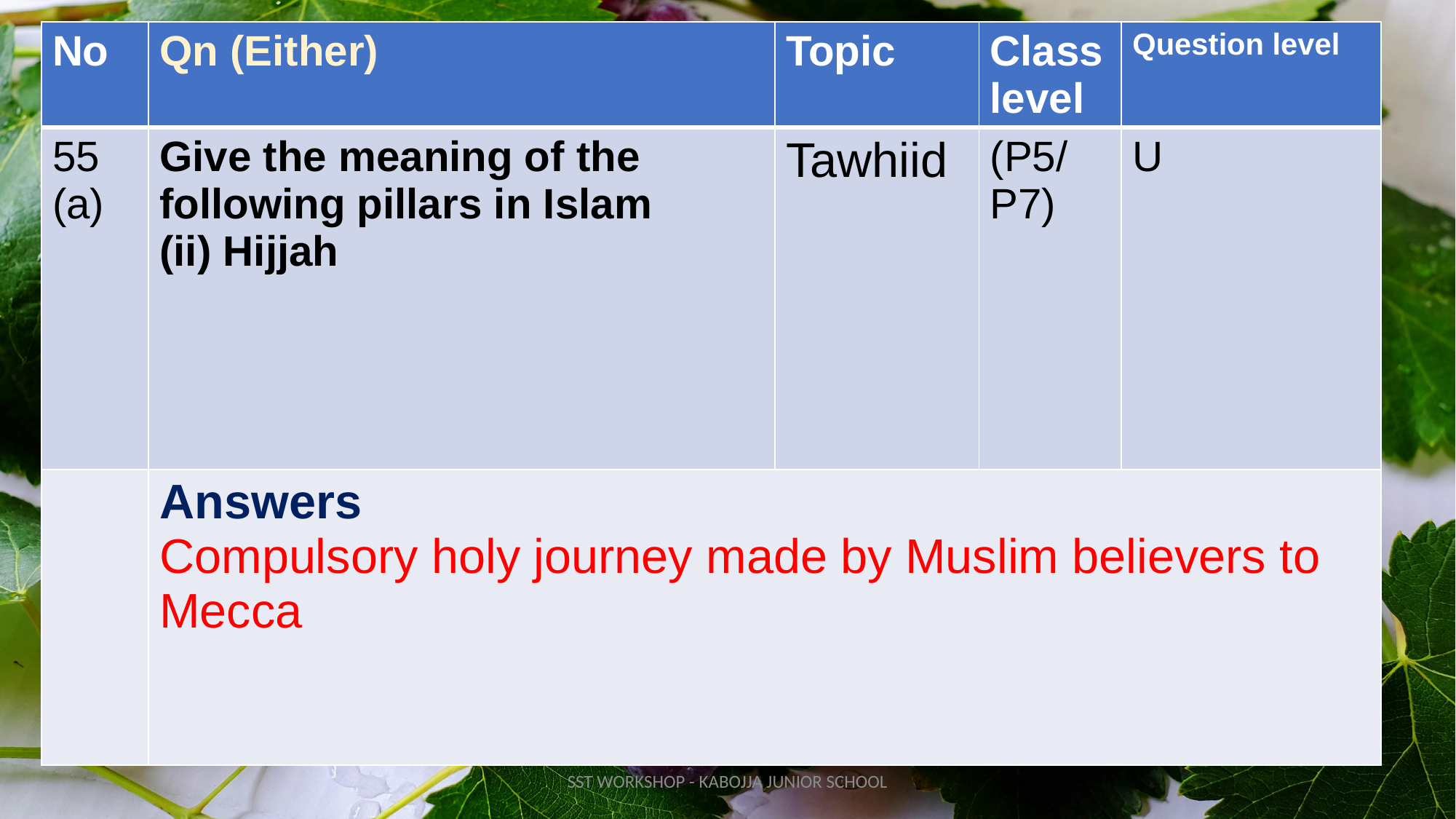

| No | Qn (Either) | Topic | Class level | Question level |
| --- | --- | --- | --- | --- |
| 55 (a) | Give the meaning of the following pillars in Islam (ii) Hijjah | Tawhiid | (P5/P7) | U |
|  | Answers Compulsory holy journey made by Muslim believers to Mecca |  |  |  |
SST WORKSHOP - KABOJJA JUNIOR SCHOOL